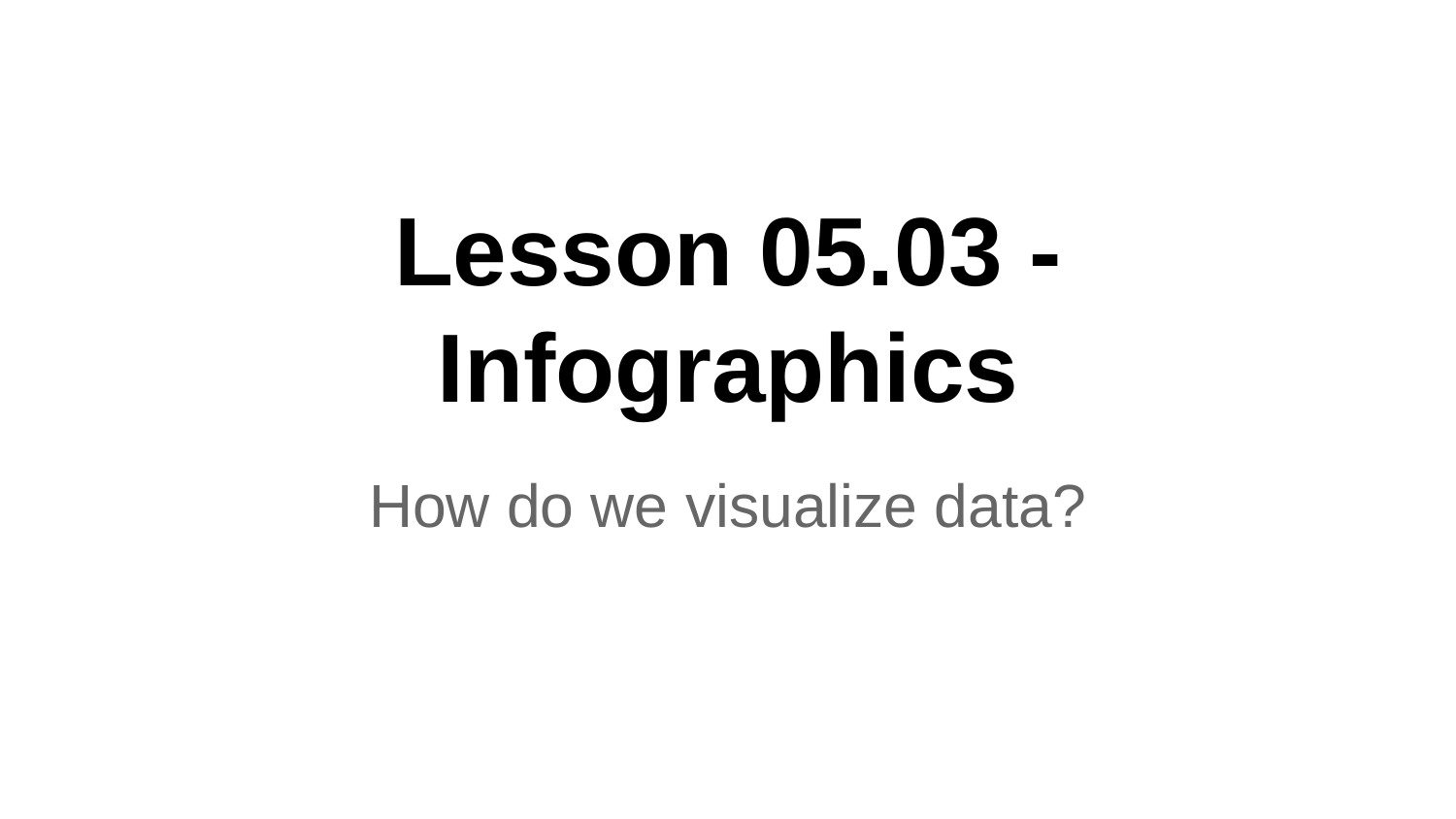

# Lesson 05.03 - Infographics
How do we visualize data?